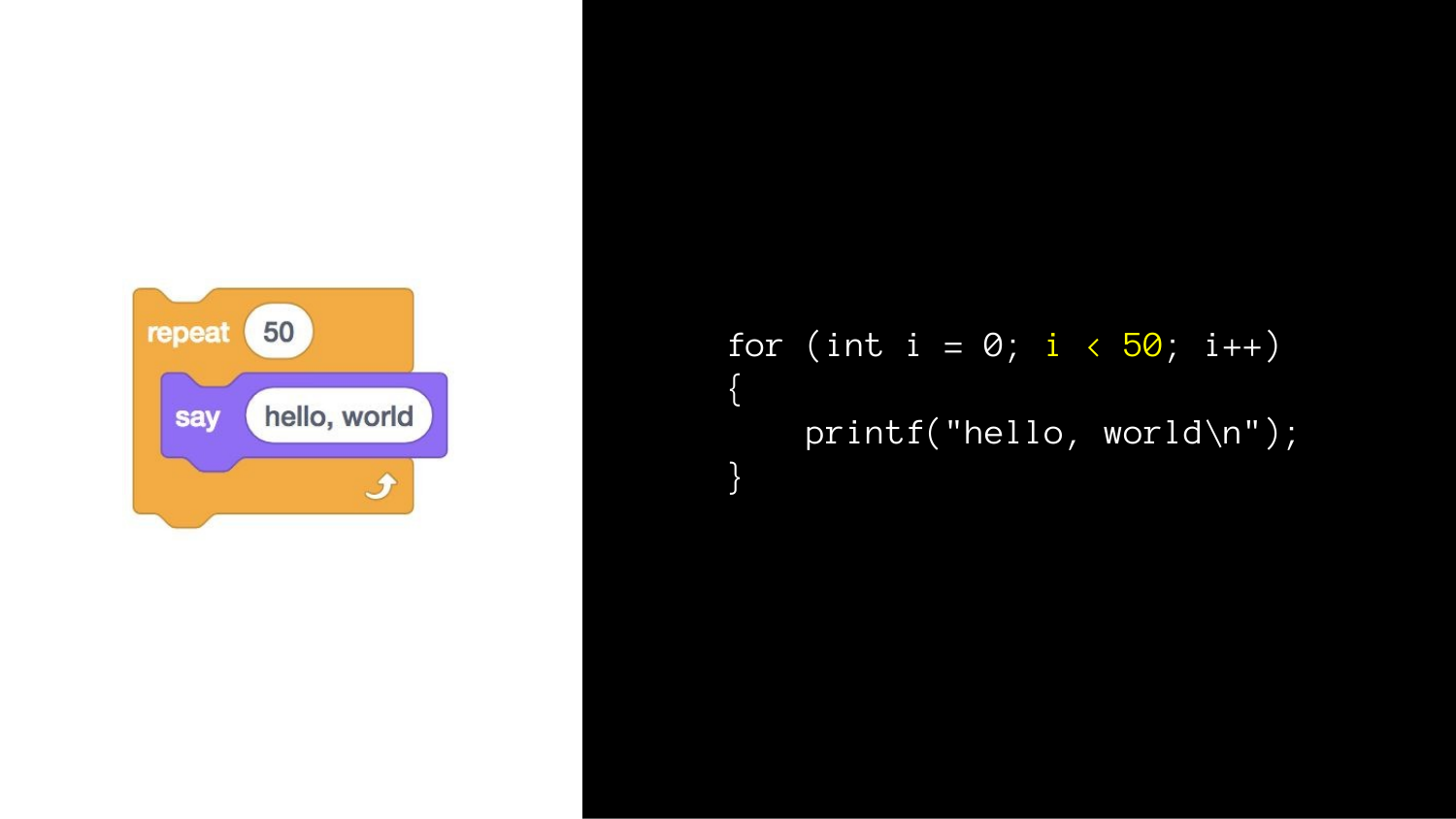

for (int i = 0; i < 50; i++)
{
printf("hello, world\n");
}